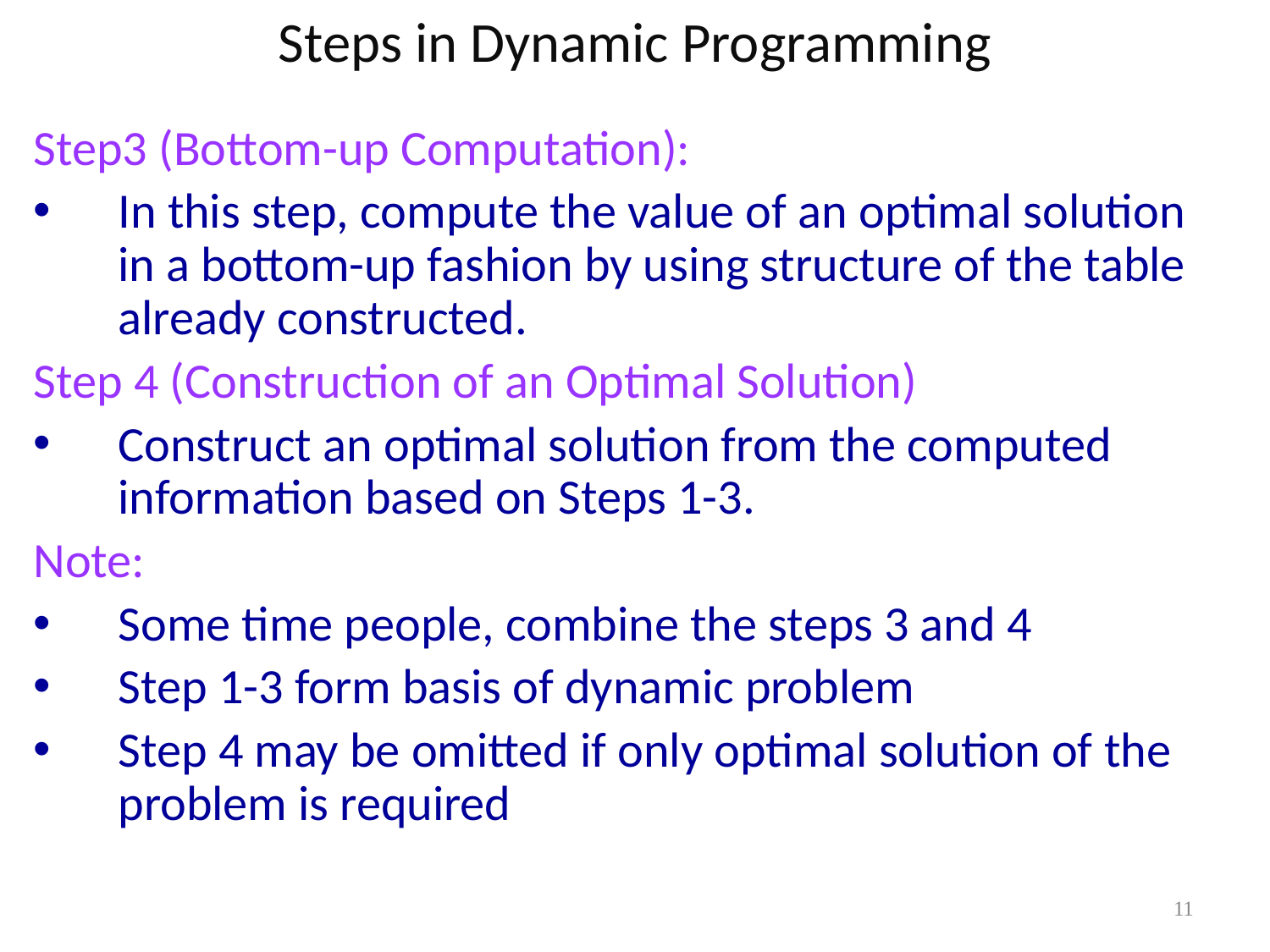

Steps in Dynamic Programming
Step3 (Bottom-up Computation):
In this step, compute the value of an optimal solution in a bottom-up fashion by using structure of the table already constructed.
Step 4 (Construction of an Optimal Solution)
Construct an optimal solution from the computed information based on Steps 1-3.
Note:
Some time people, combine the steps 3 and 4
Step 1-3 form basis of dynamic problem
Step 4 may be omitted if only optimal solution of the problem is required
11